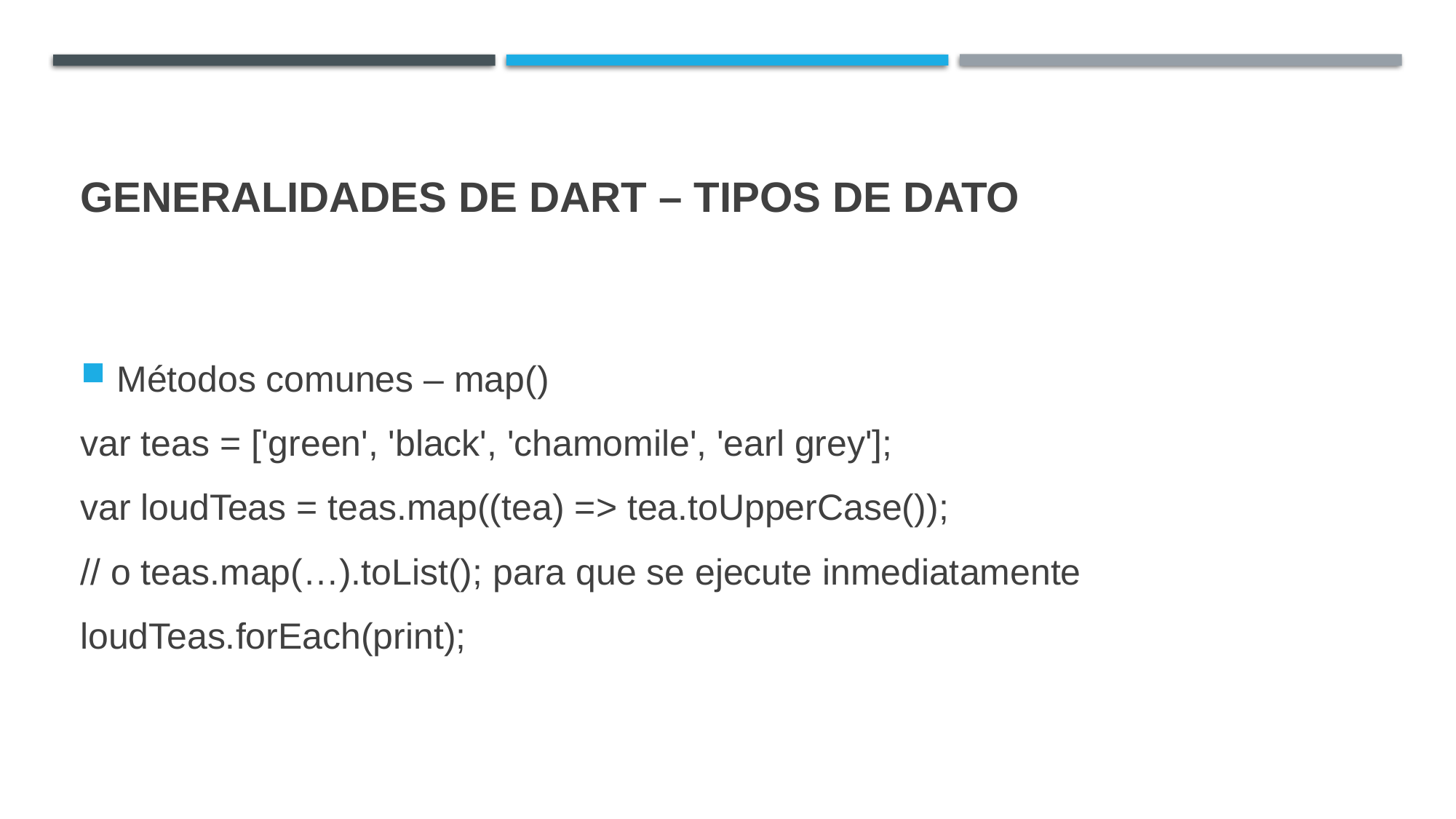

# Generalidades de Dart – tipos de dato
Métodos comunes – map()
var teas = ['green', 'black', 'chamomile', 'earl grey'];
var loudTeas = teas.map((tea) => tea.toUpperCase());
// o teas.map(…).toList(); para que se ejecute inmediatamente
loudTeas.forEach(print);